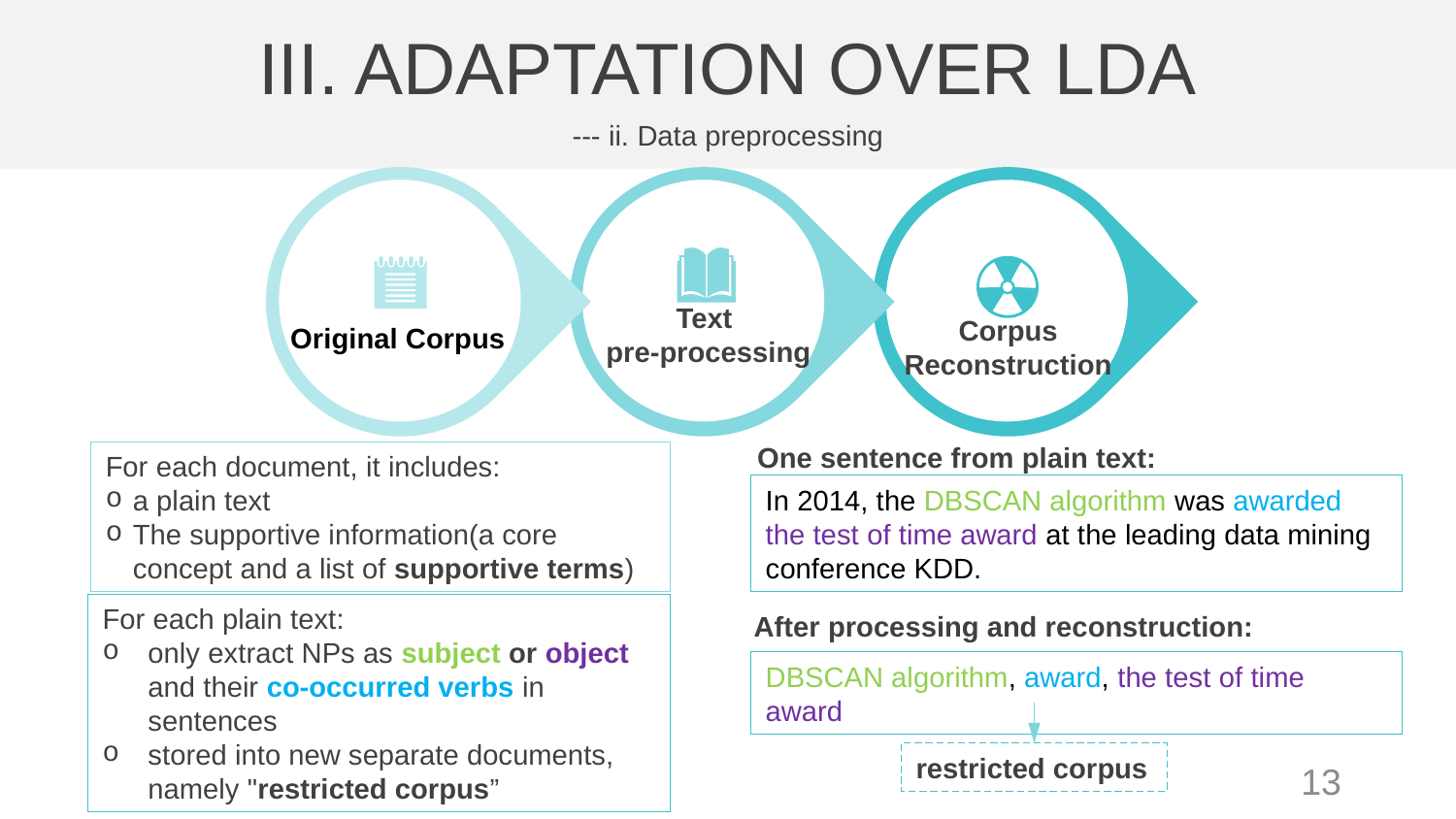

III. ADAPTATION OVER LDA
--- ii. Data preprocessing

Text
pre-processing
Corpus Reconstruction
Original Corpus
One sentence from plain text:
For each document, it includes:
a plain text
The supportive information(a core concept and a list of supportive terms)
In 2014, the DBSCAN algorithm was awarded the test of time award at the leading data mining conference KDD.
For each plain text:
only extract NPs as subject or object and their co-occurred verbs in sentences
stored into new separate documents, namely "restricted corpus”
After processing and reconstruction:
DBSCAN algorithm, award, the test of time award
restricted corpus
13